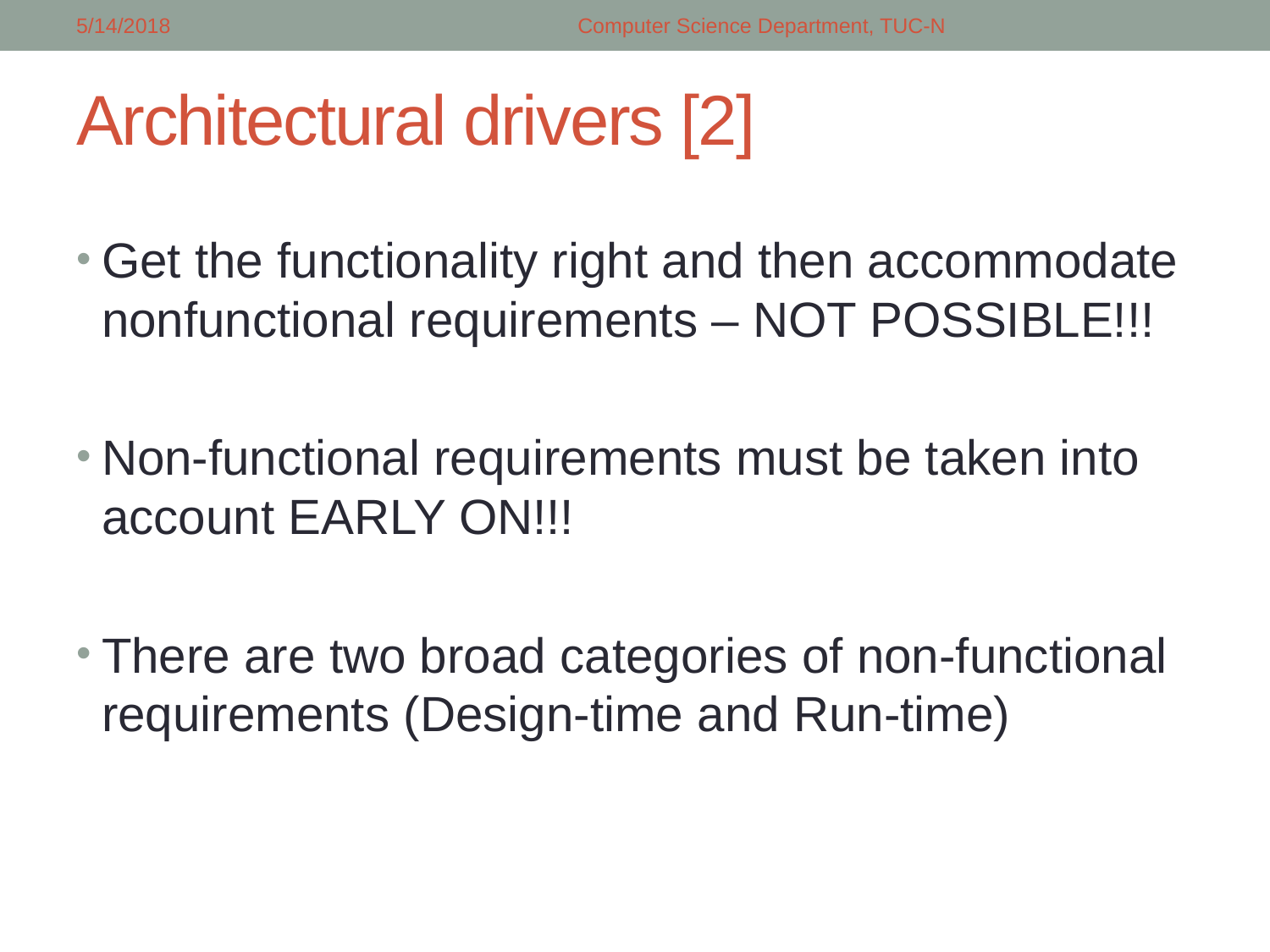

5/14/2018
Computer Science Department, TUC-N
# Architectural drivers [2]
Get the functionality right and then accommodate nonfunctional requirements – NOT POSSIBLE!!!

Non-functional requirements must be taken into account EARLY ON!!!

There are two broad categories of non-functional requirements (Design-time and Run-time)